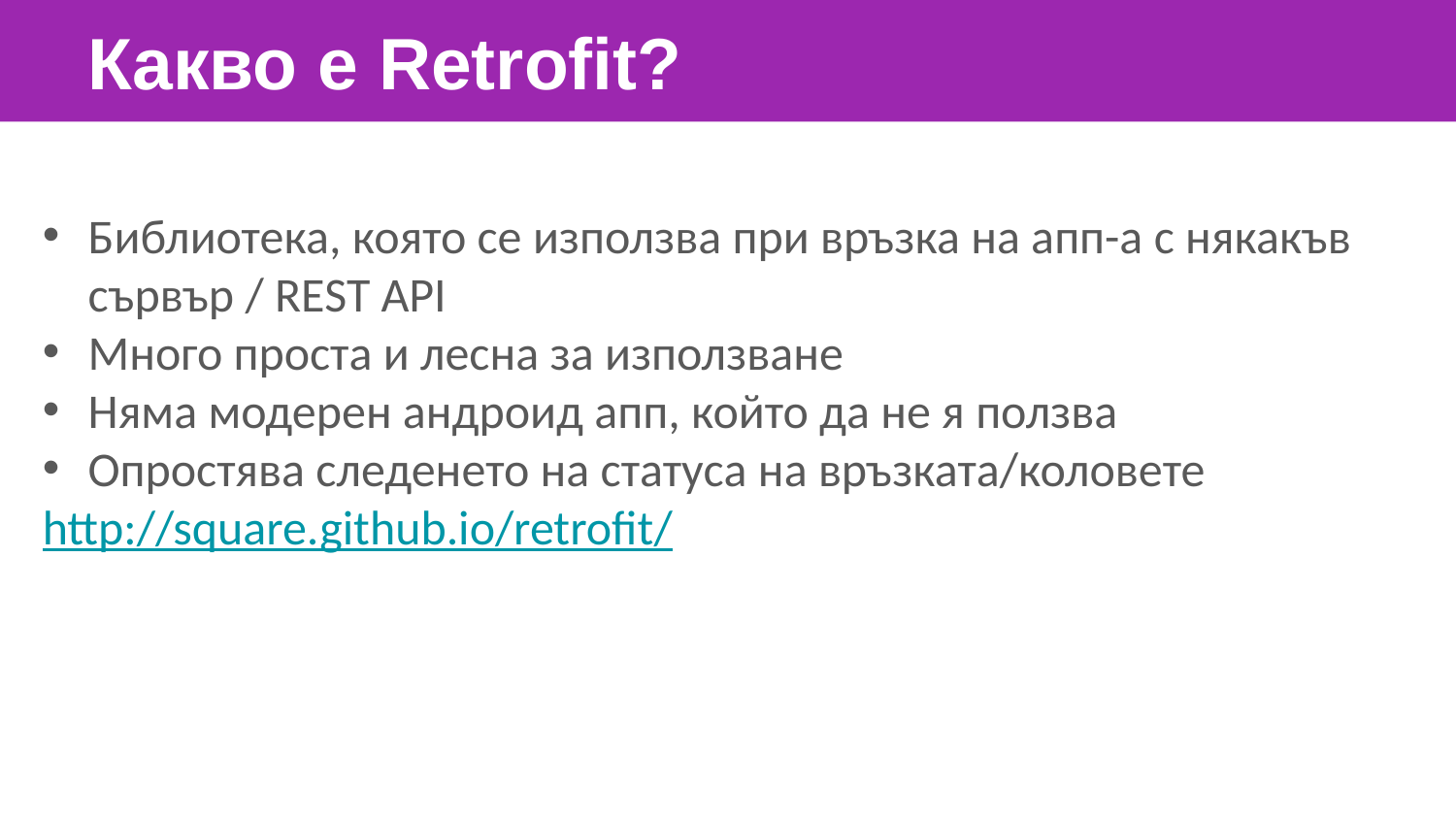

# Какво е Retrofit?
Библиотека, която се използва при връзка на апп-а с някакъв сървър / REST API
Много проста и лесна за използване
Няма модерен андроид апп, който да не я ползва
Опростява следенето на статуса на връзката/коловете
http://square.github.io/retrofit/